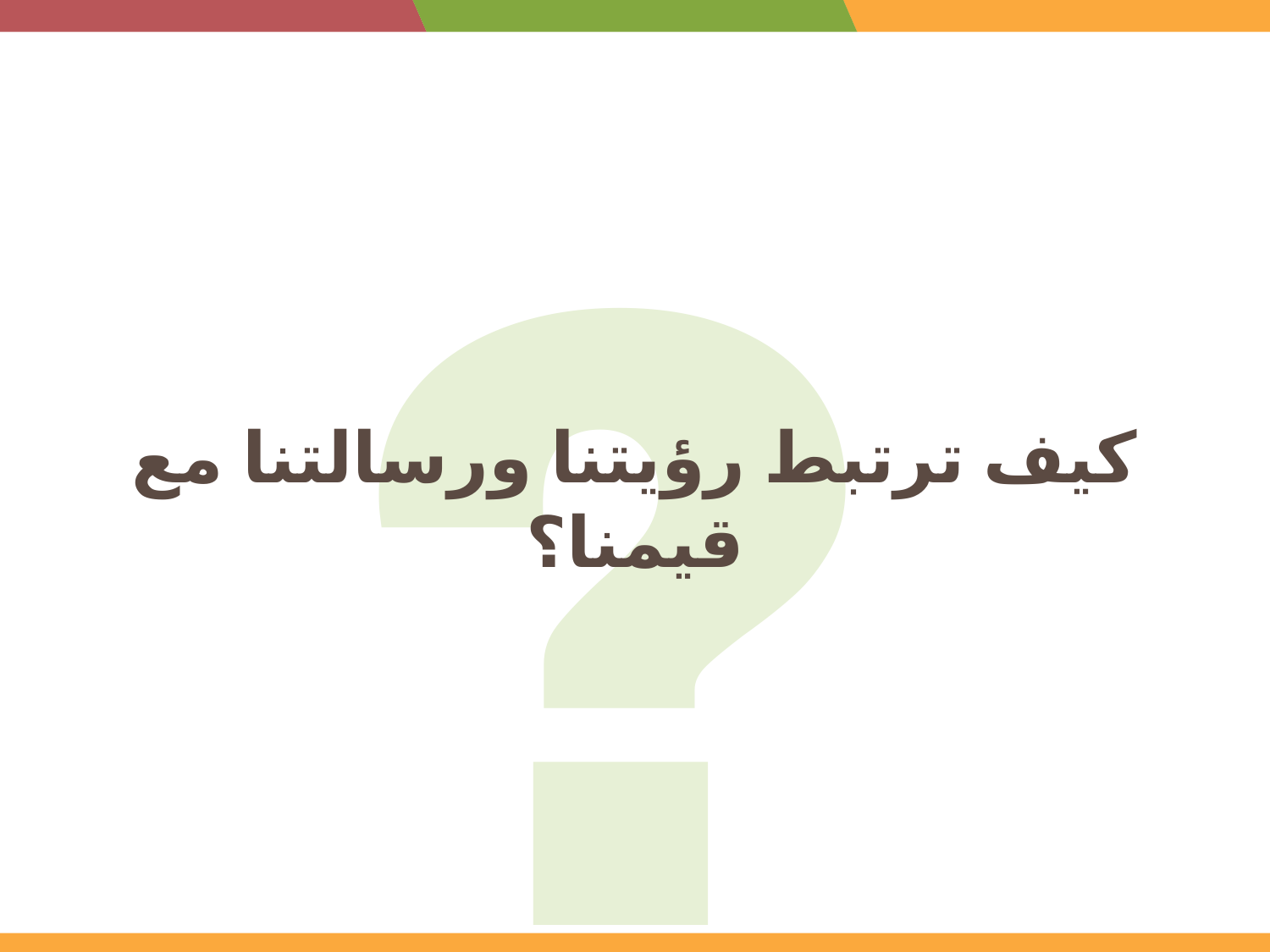

?
كيف ترتبط رؤيتنا ورسالتنا مع قيمنا؟